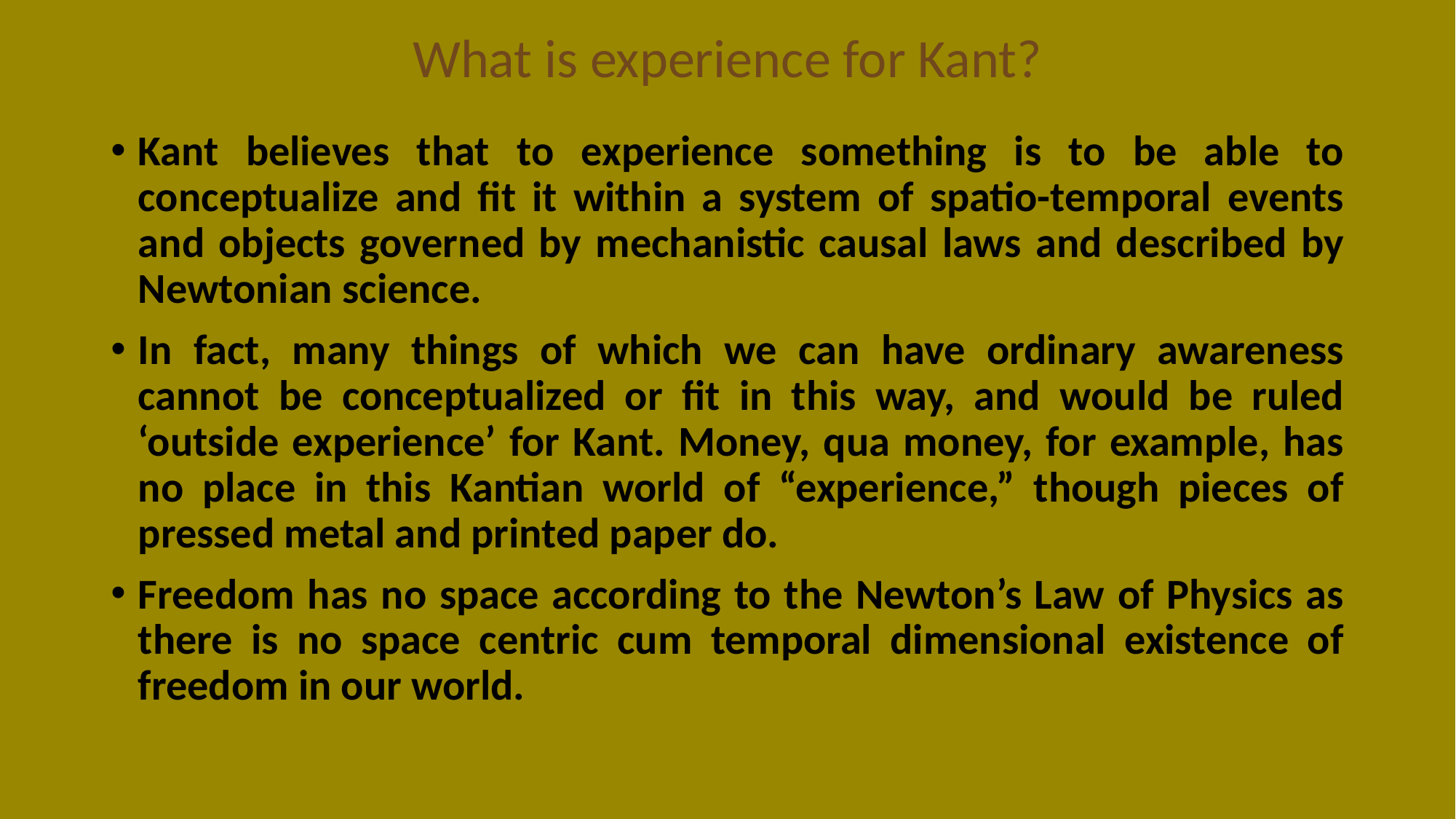

# What is experience for Kant?
Kant believes that to experience something is to be able to conceptualize and fit it within a system of spatio-temporal events and objects governed by mechanistic causal laws and described by Newtonian science.
In fact, many things of which we can have ordinary awareness cannot be conceptualized or fit in this way, and would be ruled ‘outside experience’ for Kant. Money, qua money, for example, has no place in this Kantian world of “experience,” though pieces of pressed metal and printed paper do.
Freedom has no space according to the Newton’s Law of Physics as there is no space centric cum temporal dimensional existence of freedom in our world.